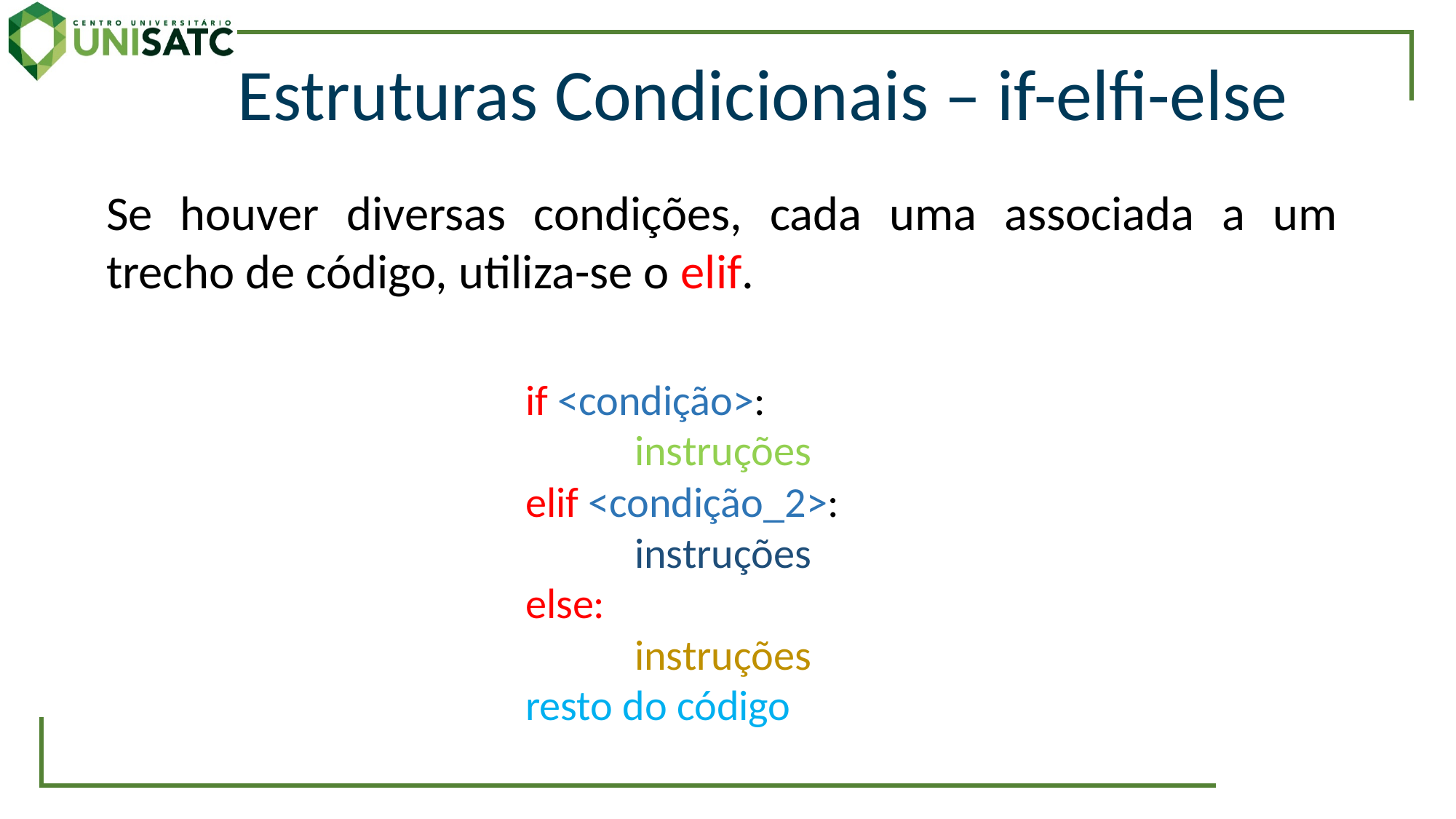

Estruturas Condicionais – if-elfi-else
Se houver diversas condições, cada uma associada a um trecho de código, utiliza-se o elif.
if <condição>:
	instruções
elif <condição_2>:
	instruções
else:
	instruções
resto do código